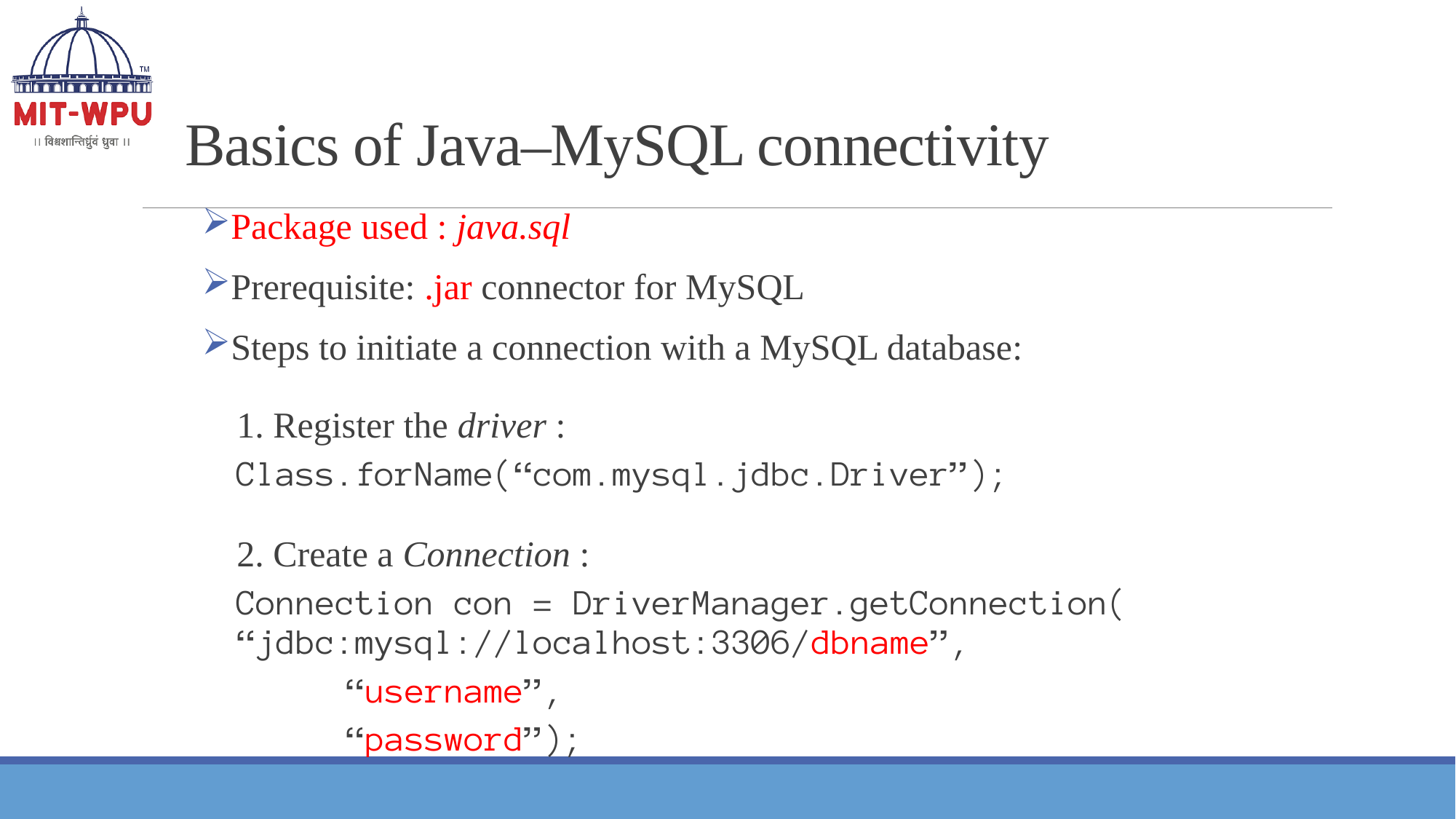

# Basics of Java–MySQL connectivity
Package used : java.sql
Prerequisite: .jar connector for MySQL
Steps to initiate a connection with a MySQL database:

1. Register the driver :
Class.forName(“com.mysql.jdbc.Driver”);

2. Create a Connection :
Connection con = DriverManager.getConnection( 		“jdbc:mysql://localhost:3306/dbname”,
	“username”,
	“password”);